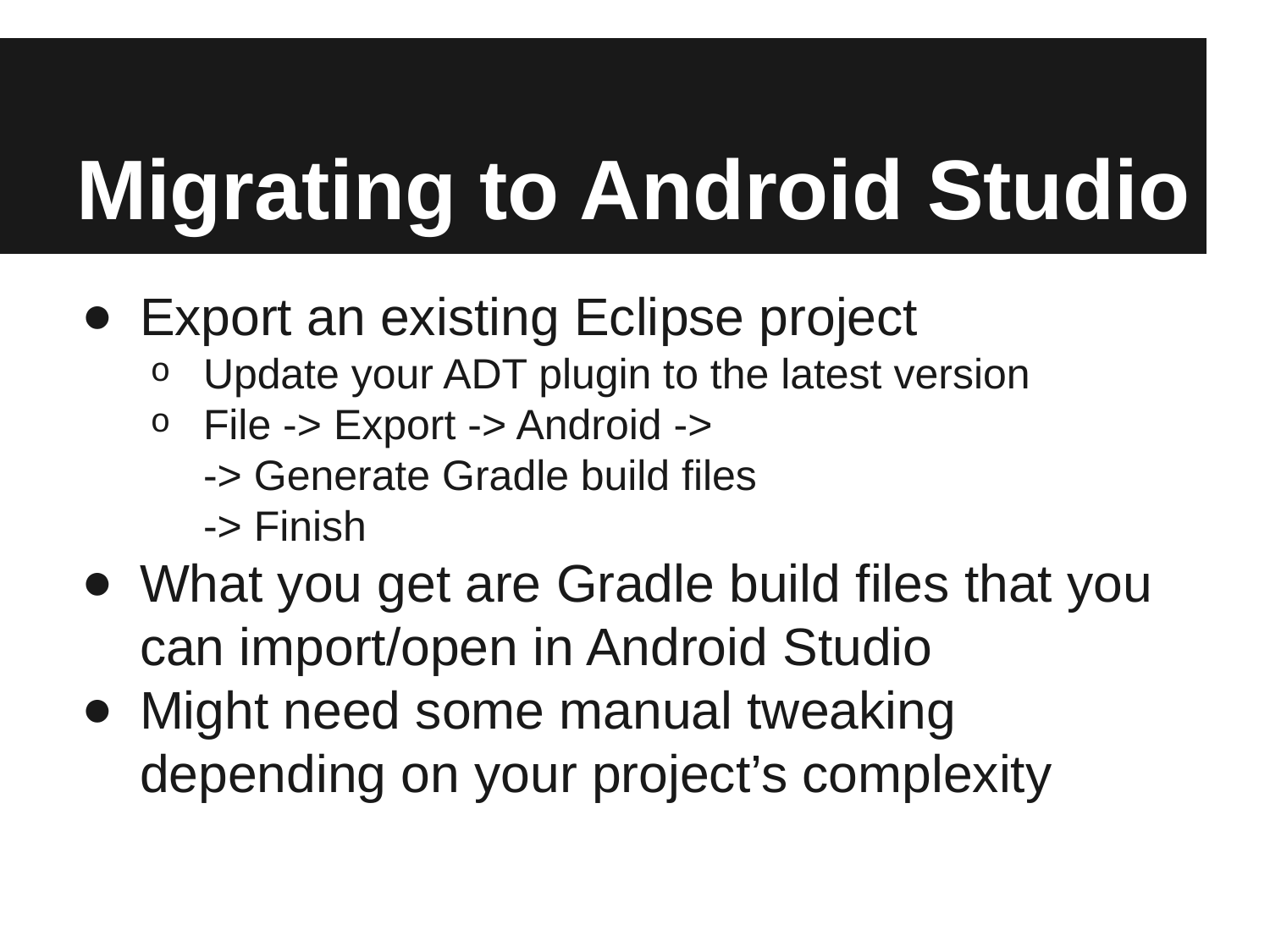

# Migrating to Android Studio
Export an existing Eclipse project
Update your ADT plugin to the latest version
File -> Export -> Android ->
-> Generate Gradle build files
-> Finish
What you get are Gradle build files that you can import/open in Android Studio
Might need some manual tweaking depending on your project’s complexity